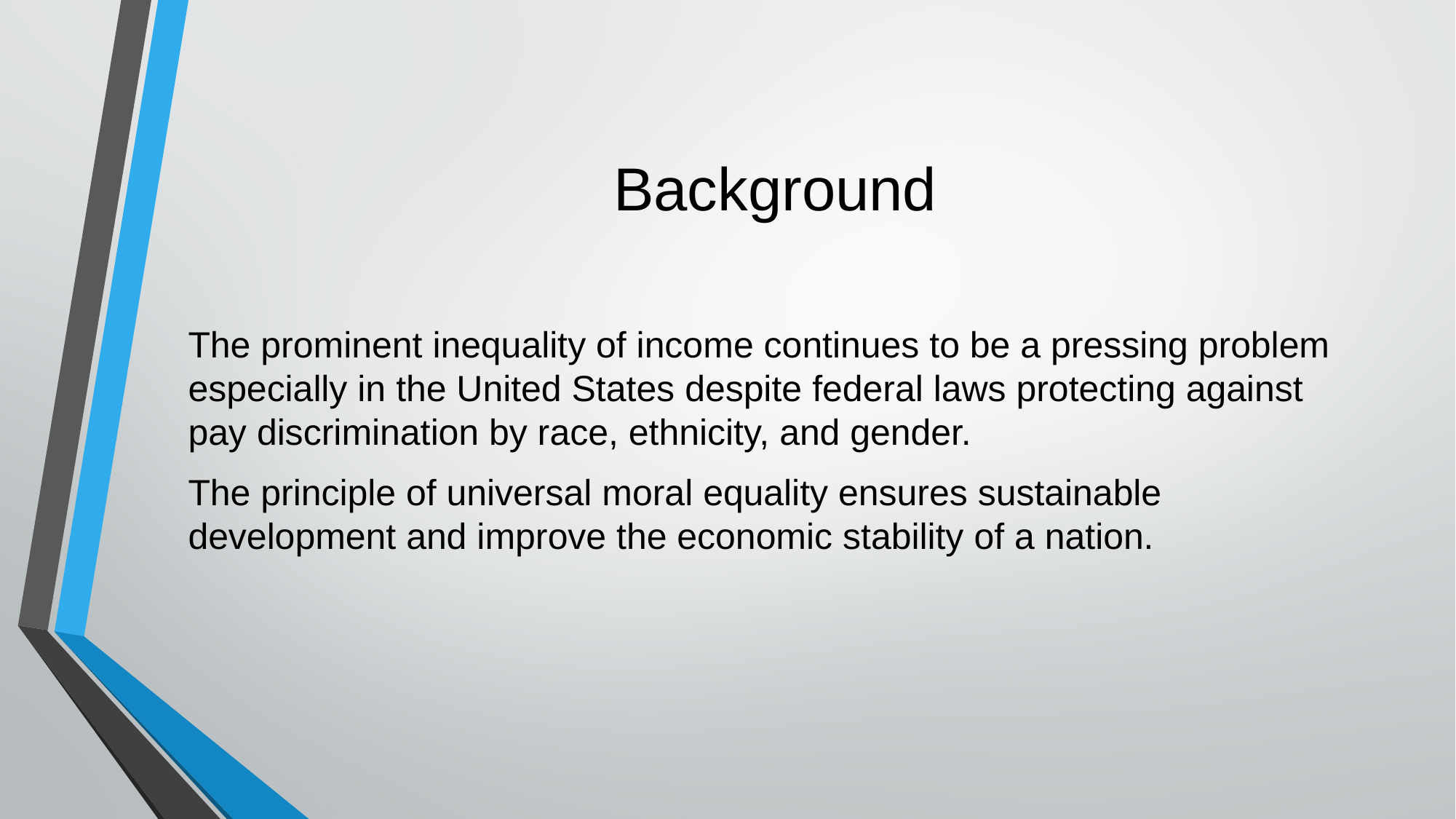

# Background
The prominent inequality of income continues to be a pressing problem especially in the United States despite federal laws protecting against pay discrimination by race, ethnicity, and gender.
The principle of universal moral equality ensures sustainable development and improve the economic stability of a nation.